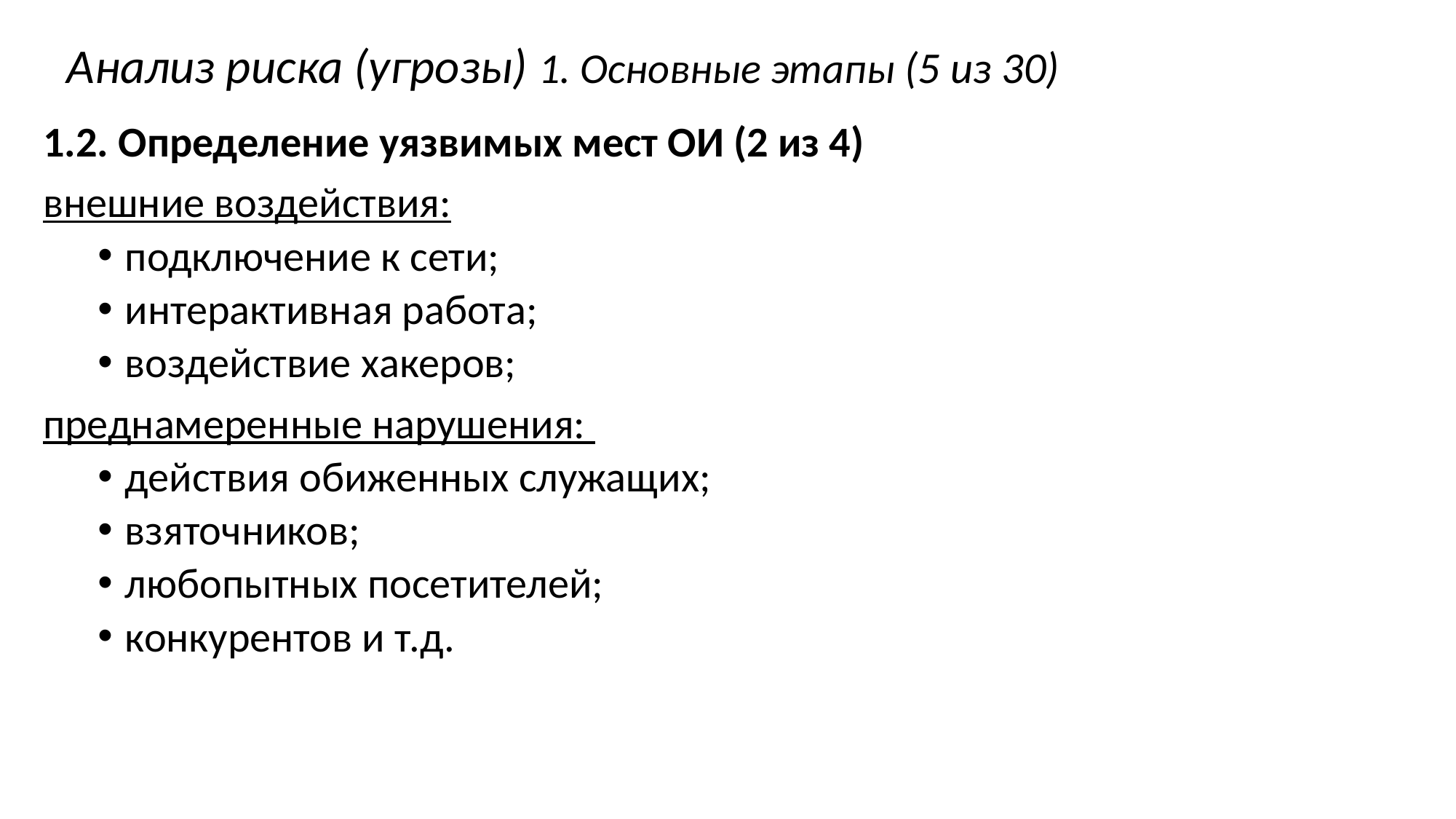

# Анализ риска (угрозы) 1. Основные этапы (5 из 30)
1.2. Определение уязвимых мест ОИ (2 из 4)
внешние воздействия:
подключение к сети;
интерактивная работа;
воздействие хакеров;
преднамеренные нарушения:
действия обиженных служащих;
взяточников;
любопытных посетителей;
конкурентов и т.д.